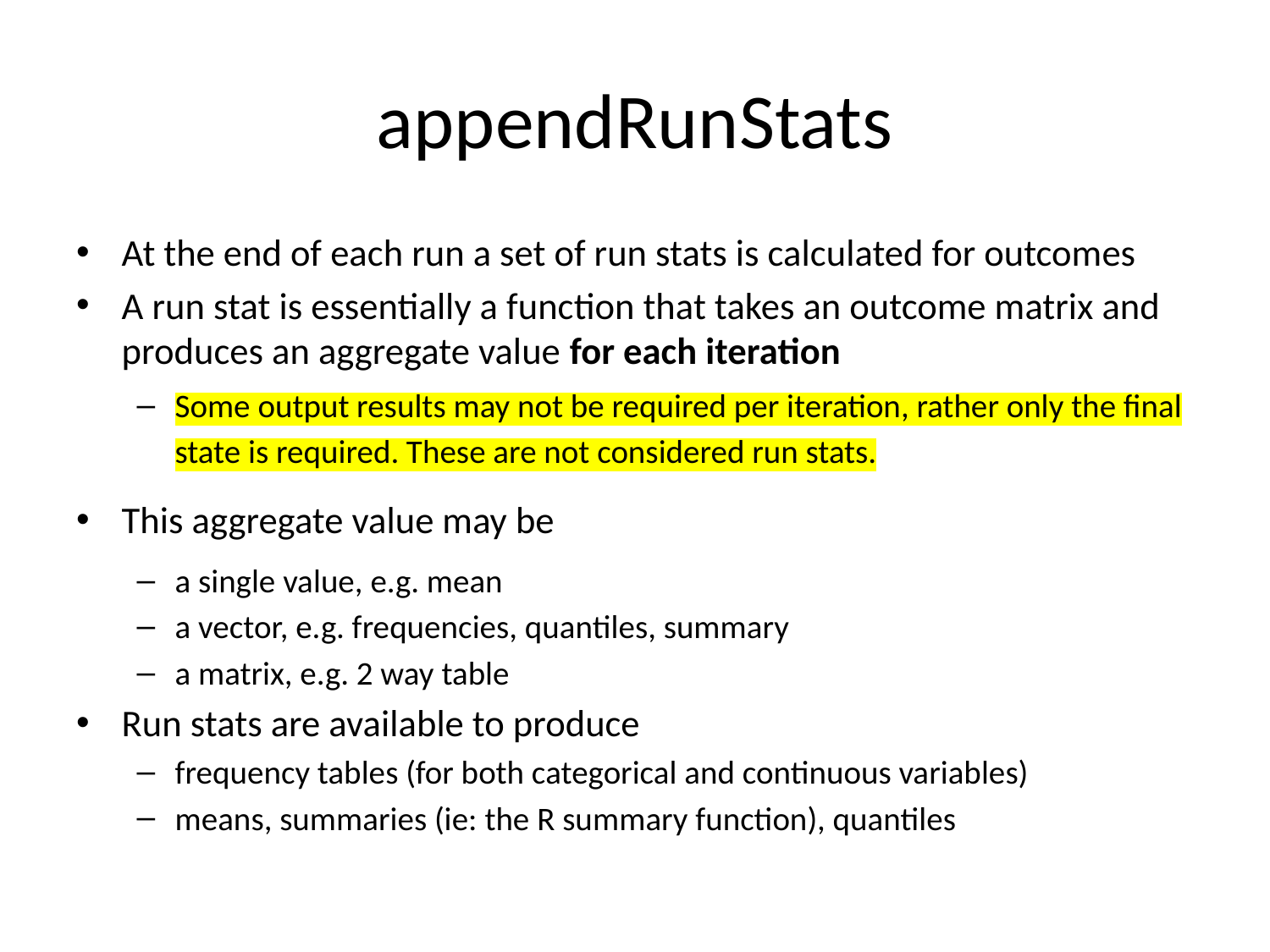

# appendRunStats
At the end of each run a set of run stats is calculated for outcomes
A run stat is essentially a function that takes an outcome matrix and produces an aggregate value for each iteration
Some output results may not be required per iteration, rather only the final state is required. These are not considered run stats.
This aggregate value may be
a single value, e.g. mean
a vector, e.g. frequencies, quantiles, summary
a matrix, e.g. 2 way table
Run stats are available to produce
frequency tables (for both categorical and continuous variables)
means, summaries (ie: the R summary function), quantiles